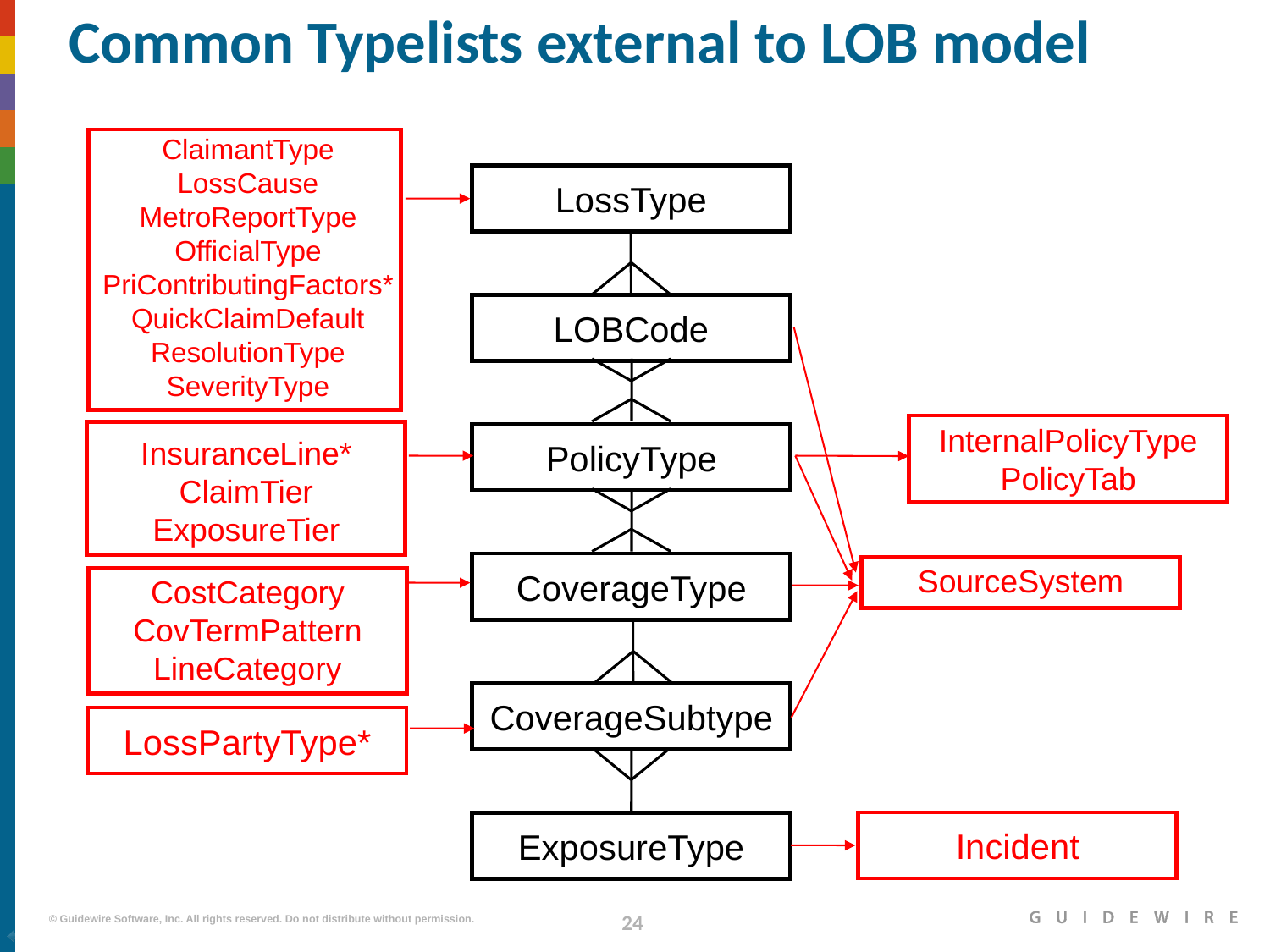

# Common Typelists external to LOB model

ClaimantType
LossCause
MetroReportType
OfficialType
PriContributingFactors*
QuickClaimDefault
ResolutionType
SeverityType

LossType

LOBCode

InternalPolicyType
PolicyTab

InsuranceLine*
ClaimTier
ExposureTier
PolicyType

SourceSystem
CoverageType

CostCategory
CovTermPattern
LineCategory

CoverageSubtype

LossPartyType*

Incident
ExposureType

|EOS~024|